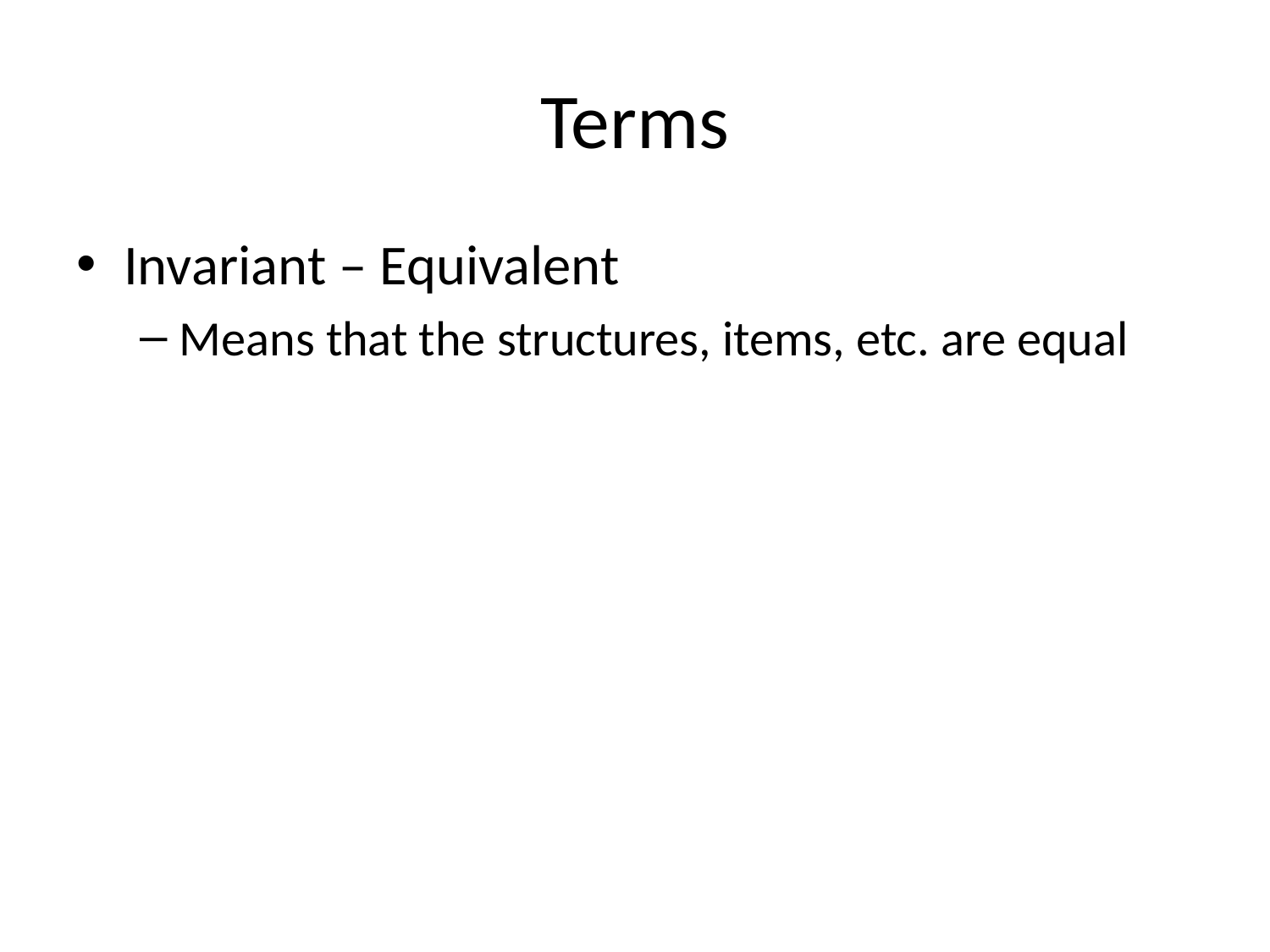

# Terms
Invariant – Equivalent
Means that the structures, items, etc. are equal